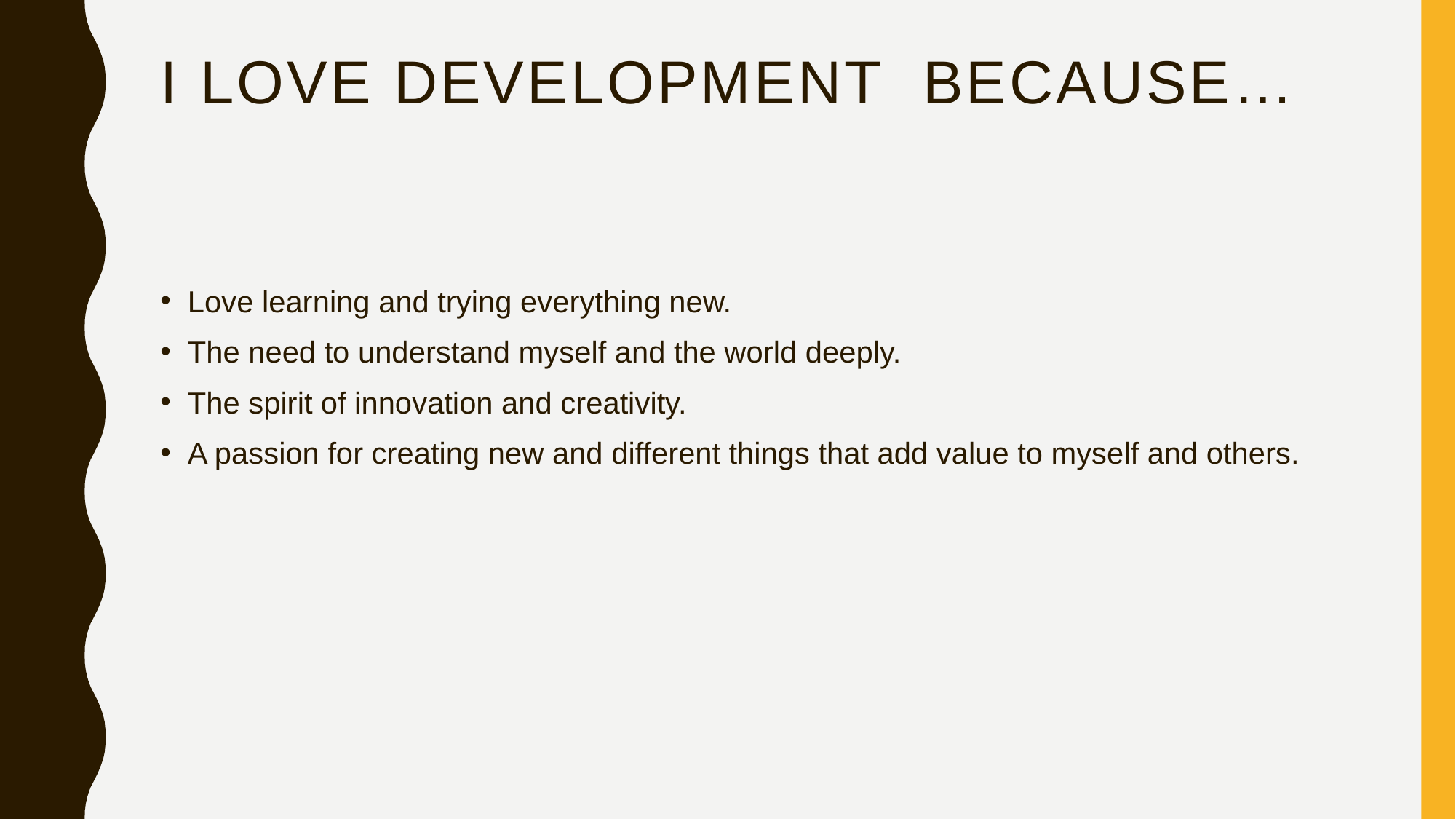

# I love Development  because…
Love learning and trying everything new.
The need to understand myself and the world deeply.
The spirit of innovation and creativity.
A passion for creating new and different things that add value to myself and others.